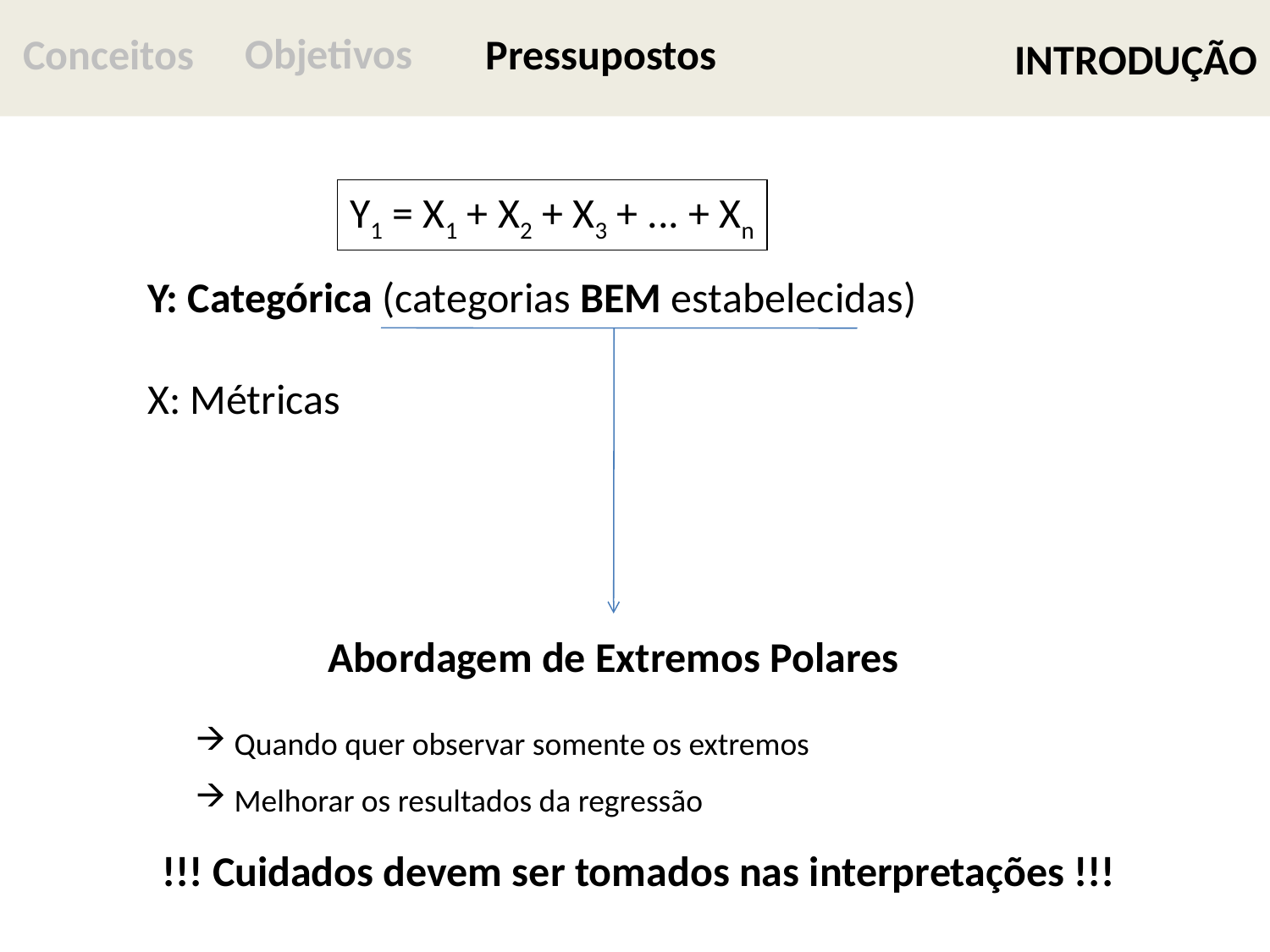

# INTRODUÇÃO
Objetivos
Conceitos
Pressupostos
Y1 = X1 + X2 + X3 + ... + Xn
Y: Categórica (categorias BEM estabelecidas)

X: Métricas
Abordagem de Extremos Polares
 Quando quer observar somente os extremos
 Melhorar os resultados da regressão
!!! Cuidados devem ser tomados nas interpretações !!!